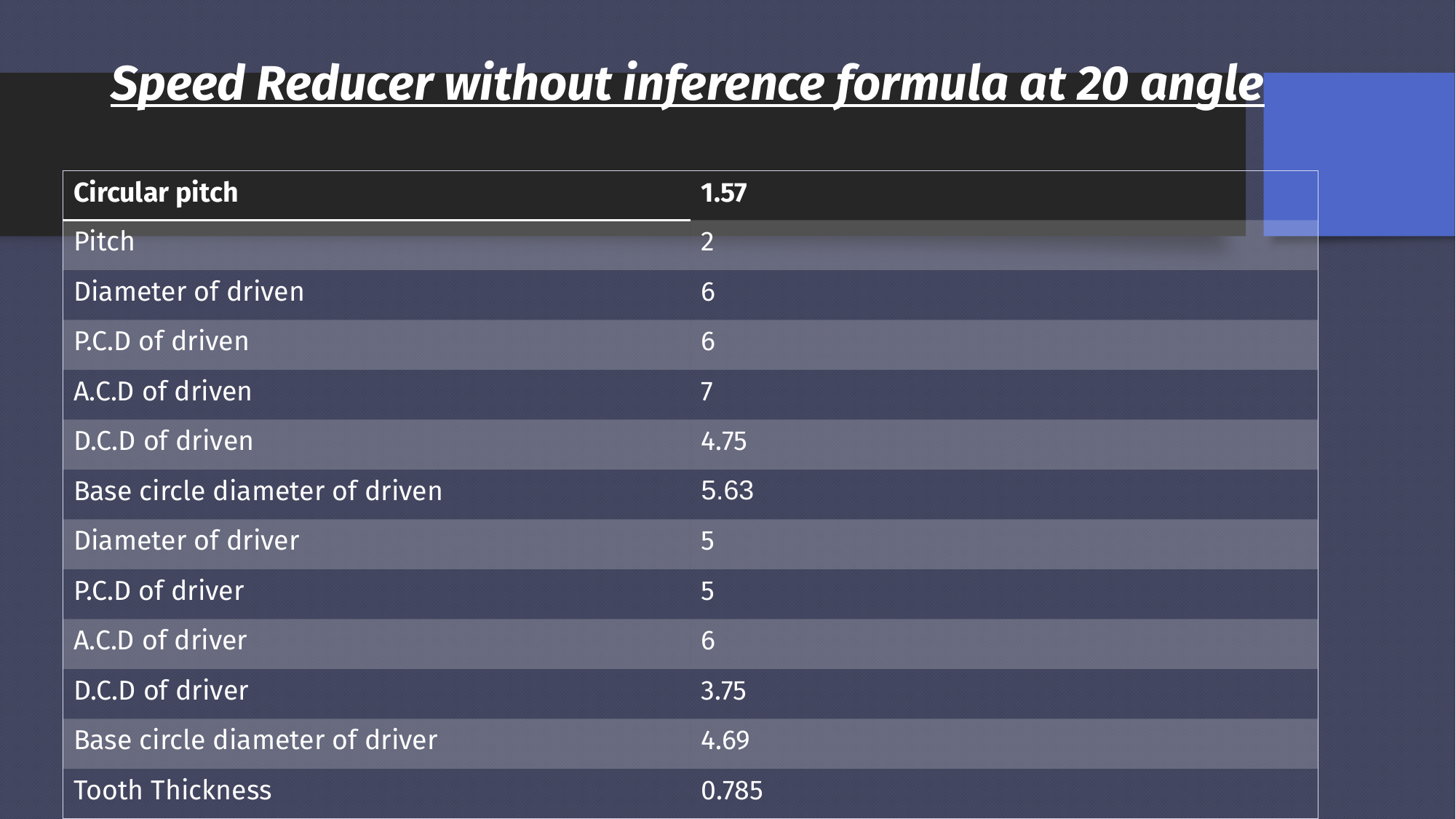

# Speed Reducer without inference formula at 20 angle
| Circular pitch | 1.57 |
| --- | --- |
| Pitch | 2 |
| Diameter of driven | 6 |
| P.C.D of driven | 6 |
| A.C.D of driven | 7 |
| D.C.D of driven | 4.75 |
| Base circle diameter of driven | 5.63 |
| Diameter of driver | 5 |
| P.C.D of driver | 5 |
| A.C.D of driver | 6 |
| D.C.D of driver | 3.75 |
| Base circle diameter of driver | 4.69 |
| Tooth Thickness | 0.785 |